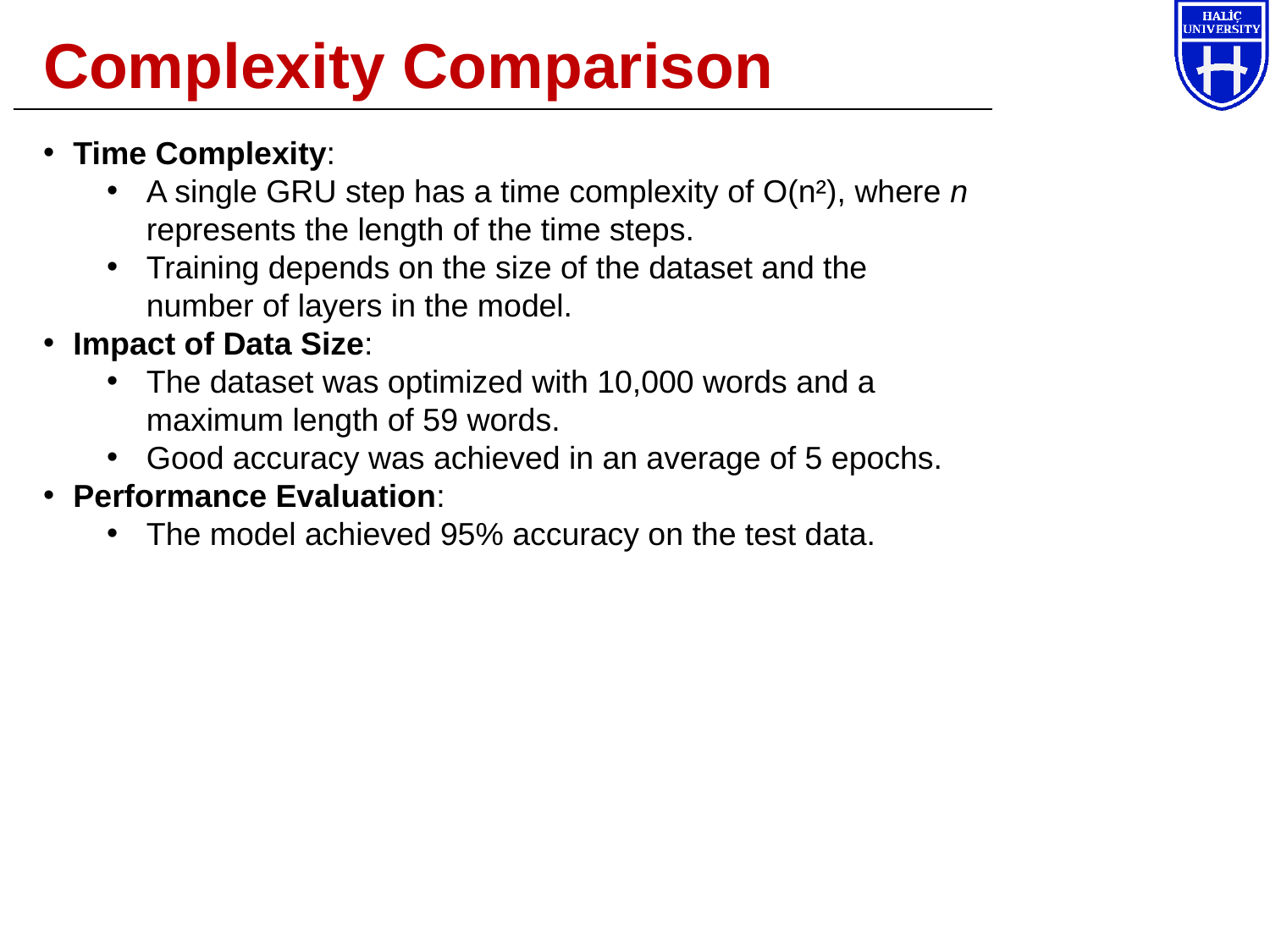

Complexity Comparison

Time Complexity:
A single GRU step has a time complexity of O(n²), where n represents the length of the time steps.
Training depends on the size of the dataset and the number of layers in the model.
Impact of Data Size:
The dataset was optimized with 10,000 words and a maximum length of 59 words.
Good accuracy was achieved in an average of 5 epochs.
Performance Evaluation:
The model achieved 95% accuracy on the test data.